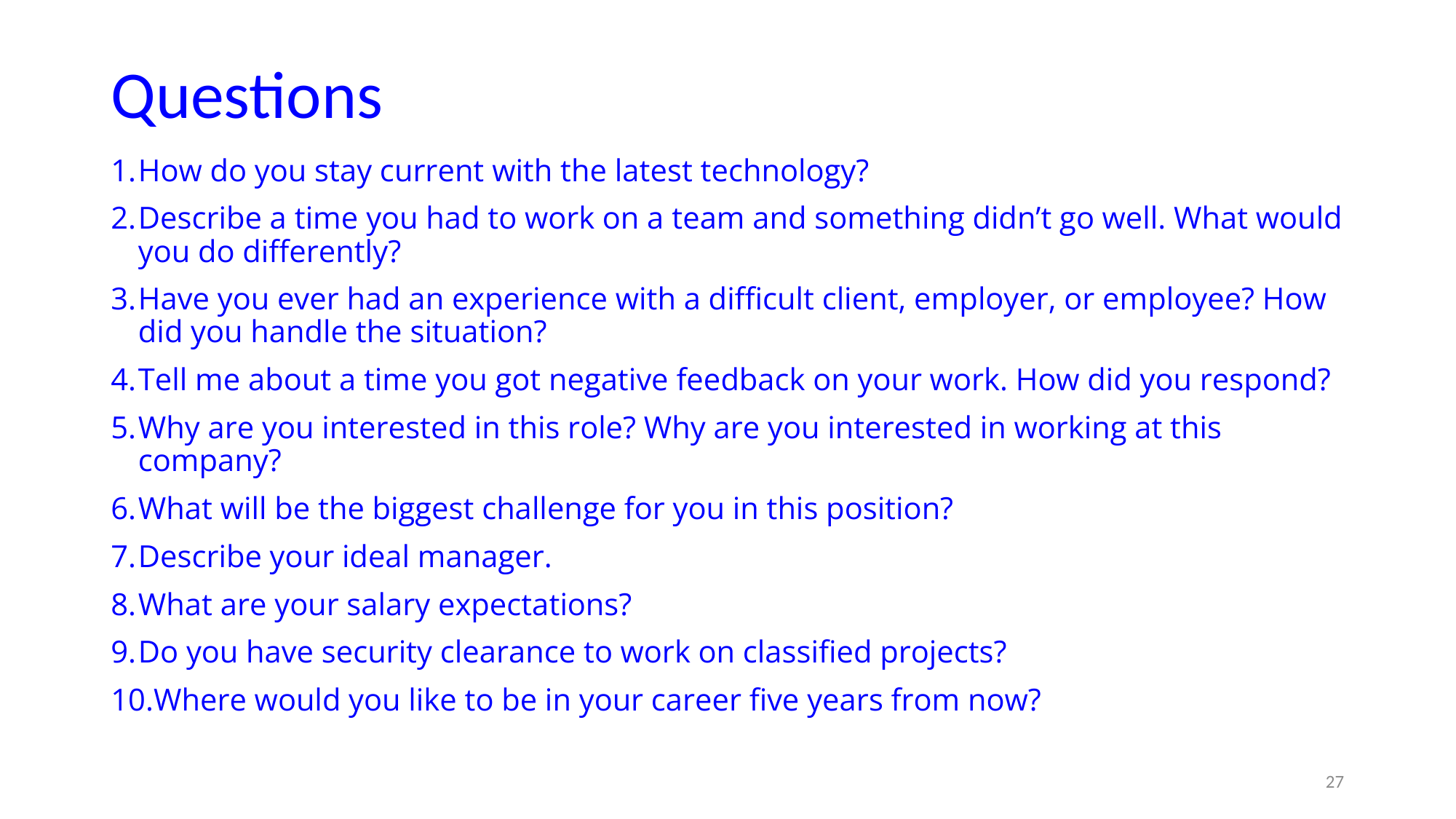

# Questions
How do you stay current with the latest technology?
Describe a time you had to work on a team and something didn’t go well. What would you do differently?
Have you ever had an experience with a difficult client, employer, or employee? How did you handle the situation?
Tell me about a time you got negative feedback on your work. How did you respond?
Why are you interested in this role? Why are you interested in working at this company?
What will be the biggest challenge for you in this position?
Describe your ideal manager.
What are your salary expectations?
Do you have security clearance to work on classified projects?
Where would you like to be in your career five years from now?

27